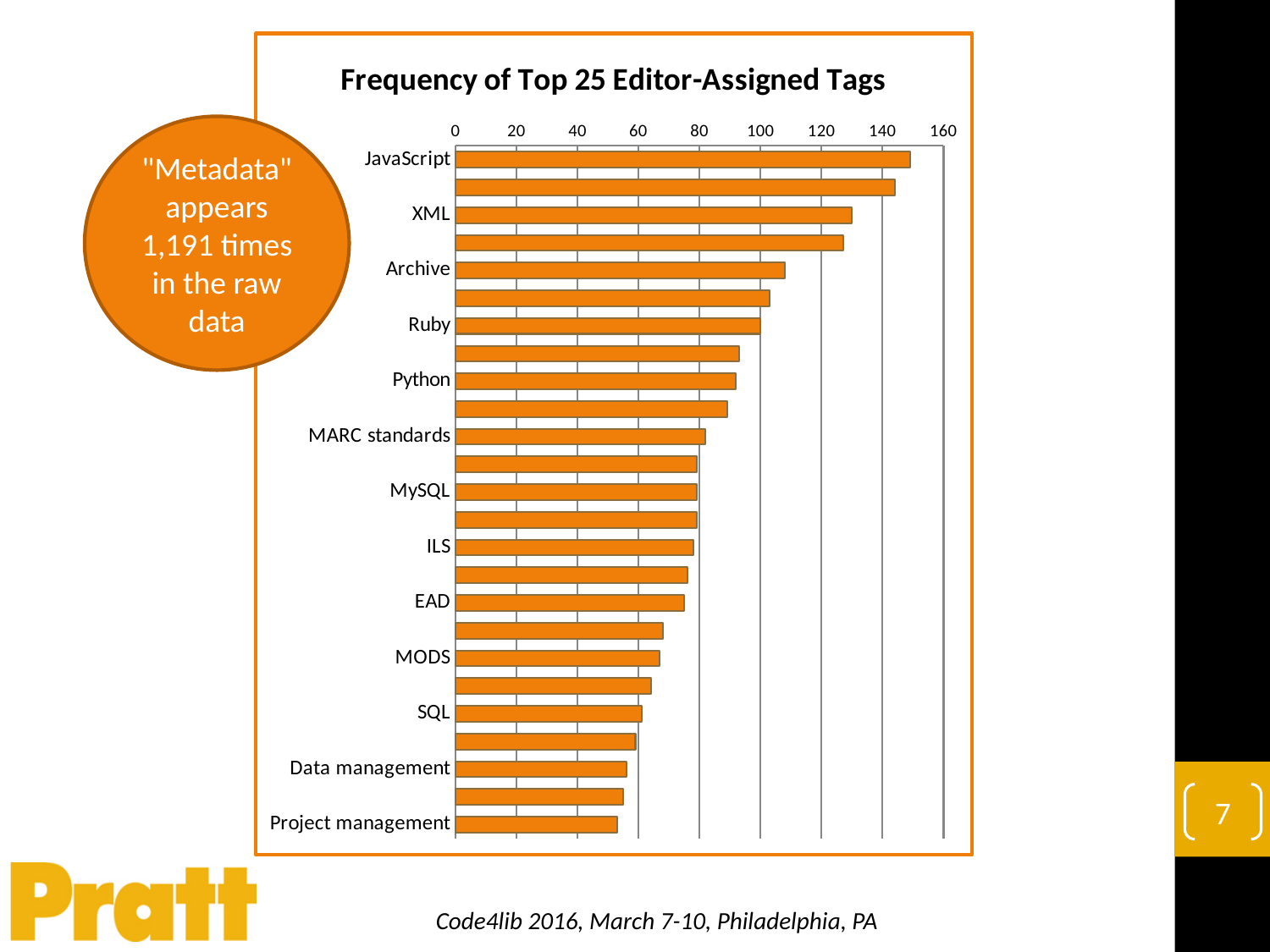

### Chart: Frequency of Top 25 Editor-Assigned Tags

| Category | Freq. |
|---|---|
| JavaScript | 149.0 |
| PHP | 144.0 |
| XML | 130.0 |
| Metadata | 127.0 |
| Archive | 108.0 |
| HTML | 103.0 |
| Ruby | 100.0 |
| Drupal | 93.0 |
| Python | 92.0 |
| Dublin Core | 89.0 |
| MARC standards | 82.0 |
| Digital preservation | 79.0 |
| MySQL | 79.0 |
| Java | 79.0 |
| ILS | 78.0 |
| CSS | 76.0 |
| EAD | 75.0 |
| Ruby on Rails | 68.0 |
| MODS | 67.0 |
| GNU/Linux | 64.0 |
| SQL | 61.0 |
| Digital library | 59.0 |
| Data management | 56.0 |
| Institutional repository | 55.0 |
| Project management | 53.0 |
"Metadata" appears 1,191 times in the raw data
7